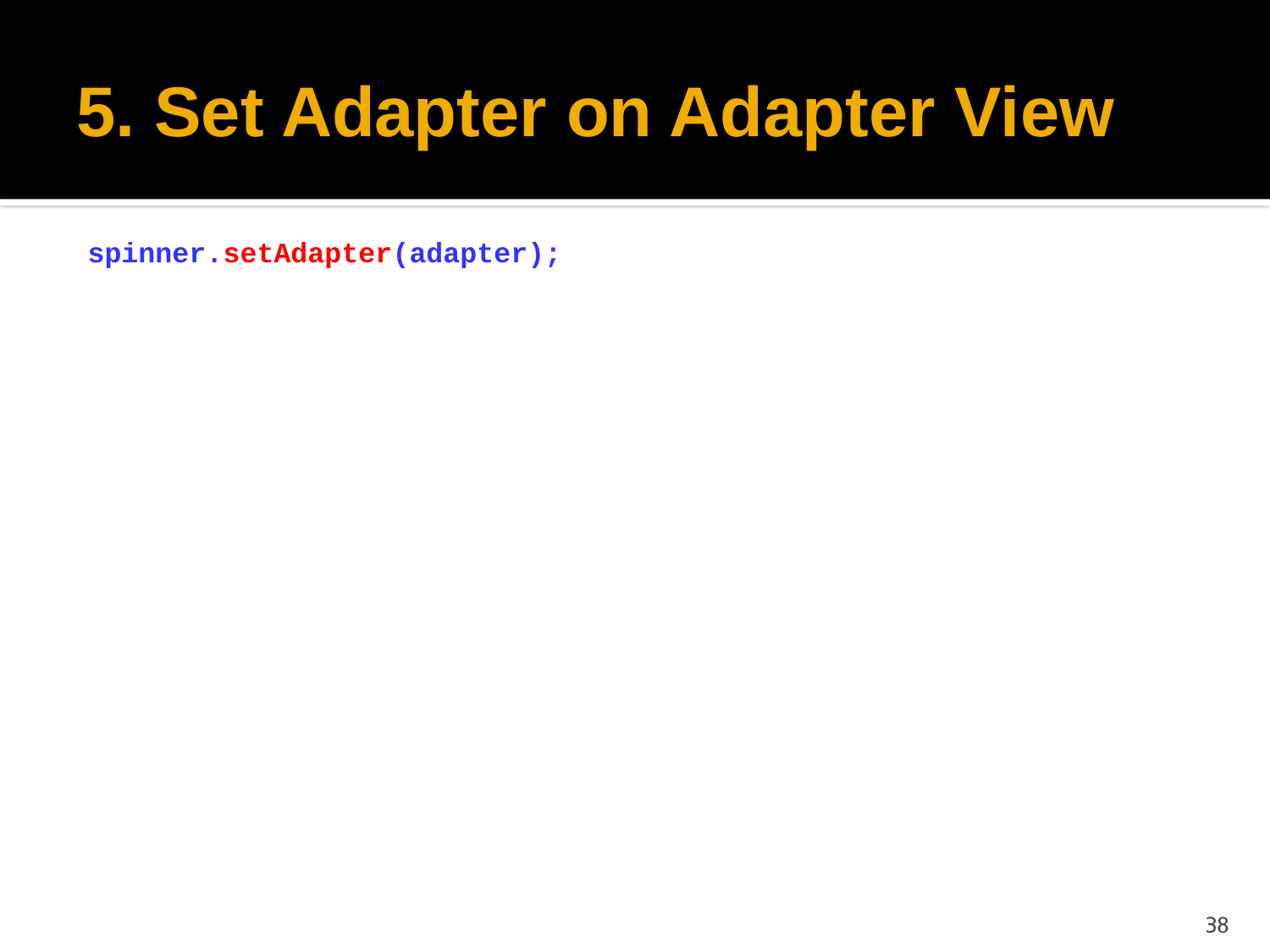

# 5. Set Adapter on Adapter View
spinner.setAdapter(adapter);
38